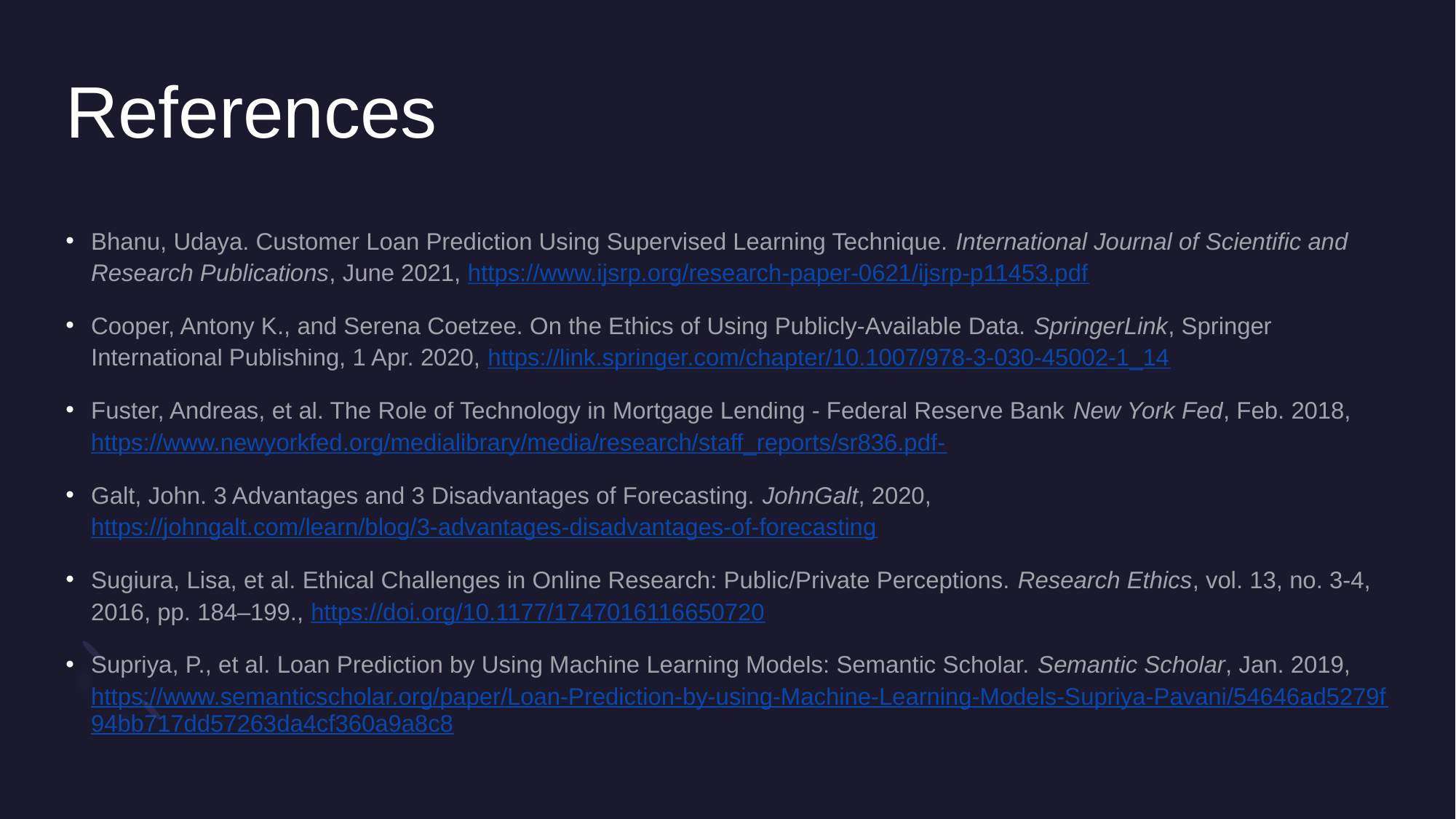

# References
Bhanu, Udaya. Customer Loan Prediction Using Supervised Learning Technique. International Journal of Scientific and Research Publications, June 2021, https://www.ijsrp.org/research-paper-0621/ijsrp-p11453.pdf
Cooper, Antony K., and Serena Coetzee. On the Ethics of Using Publicly-Available Data. SpringerLink, Springer International Publishing, 1 Apr. 2020, https://link.springer.com/chapter/10.1007/978-3-030-45002-1_14
Fuster, Andreas, et al. The Role of Technology in Mortgage Lending - Federal Reserve Bank New York Fed, Feb. 2018, https://www.newyorkfed.org/medialibrary/media/research/staff_reports/sr836.pdf-
Galt, John. 3 Advantages and 3 Disadvantages of Forecasting. JohnGalt, 2020, https://johngalt.com/learn/blog/3-advantages-disadvantages-of-forecasting
Sugiura, Lisa, et al. Ethical Challenges in Online Research: Public/Private Perceptions. Research Ethics, vol. 13, no. 3-4, 2016, pp. 184–199., https://doi.org/10.1177/1747016116650720
Supriya, P., et al. Loan Prediction by Using Machine Learning Models: Semantic Scholar. Semantic Scholar, Jan. 2019, https://www.semanticscholar.org/paper/Loan-Prediction-by-using-Machine-Learning-Models-Supriya-Pavani/54646ad5279f94bb717dd57263da4cf360a9a8c8